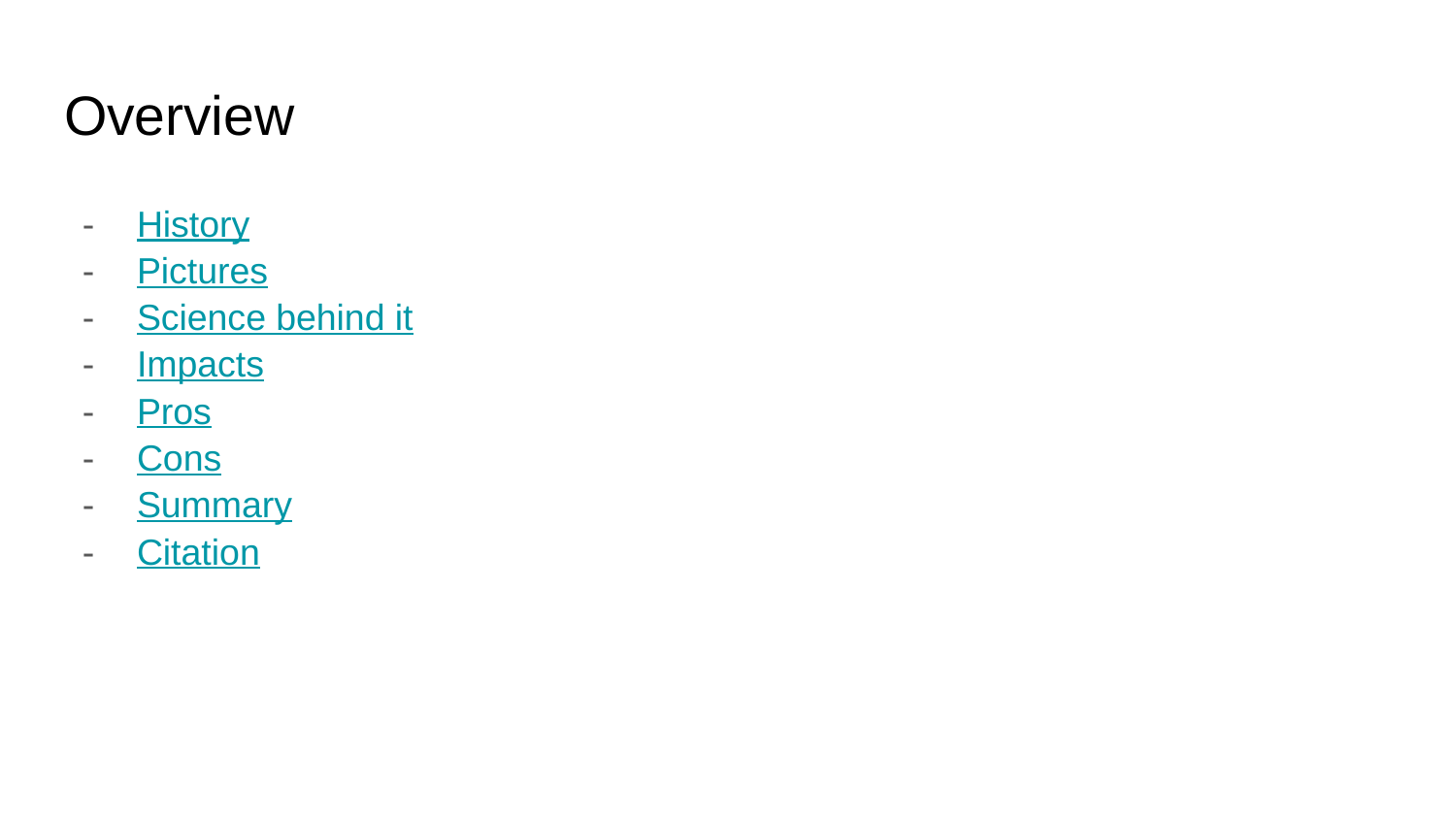

# Overview
History
Pictures
Science behind it
Impacts
Pros
Cons
Summary
Citation